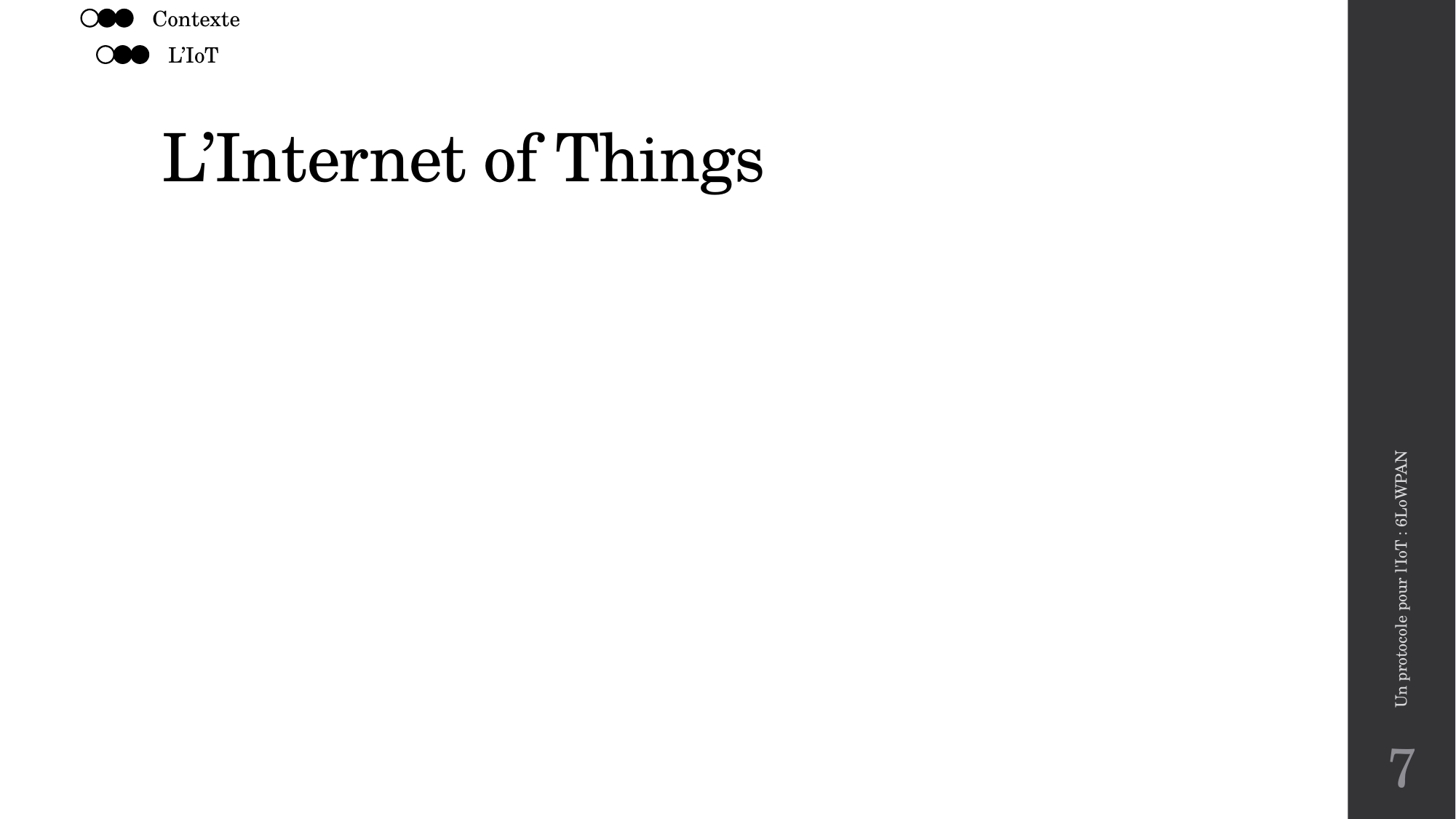

Contexte

L’IoT
# L’Internet of Things

Un protocole pour l'IoT : 6LoWPAN
7